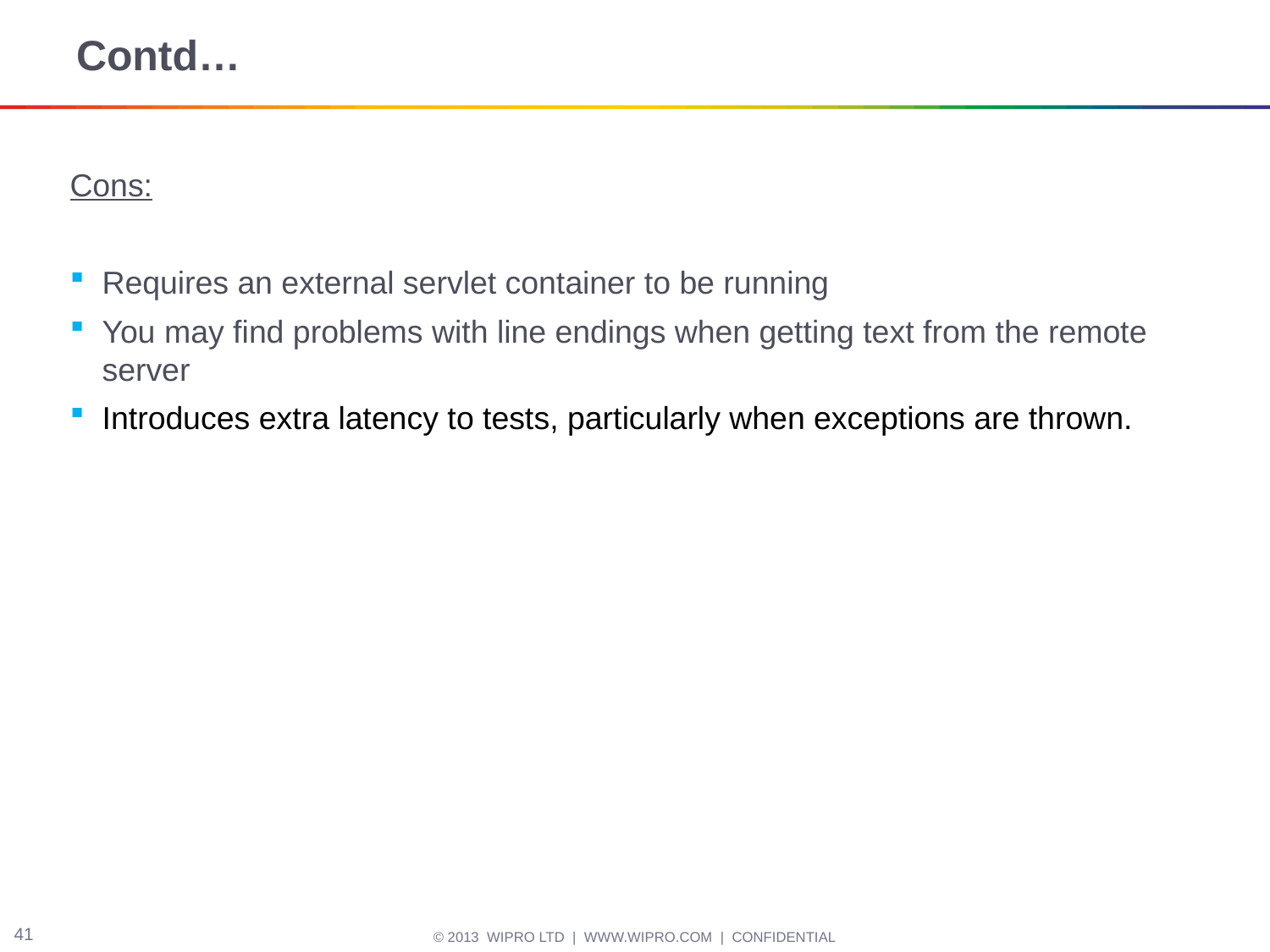

# Contd…
Cons:

Requires an external servlet container to be running
You may find problems with line endings when getting text from the remote server
Introduces extra latency to tests, particularly when exceptions are thrown.